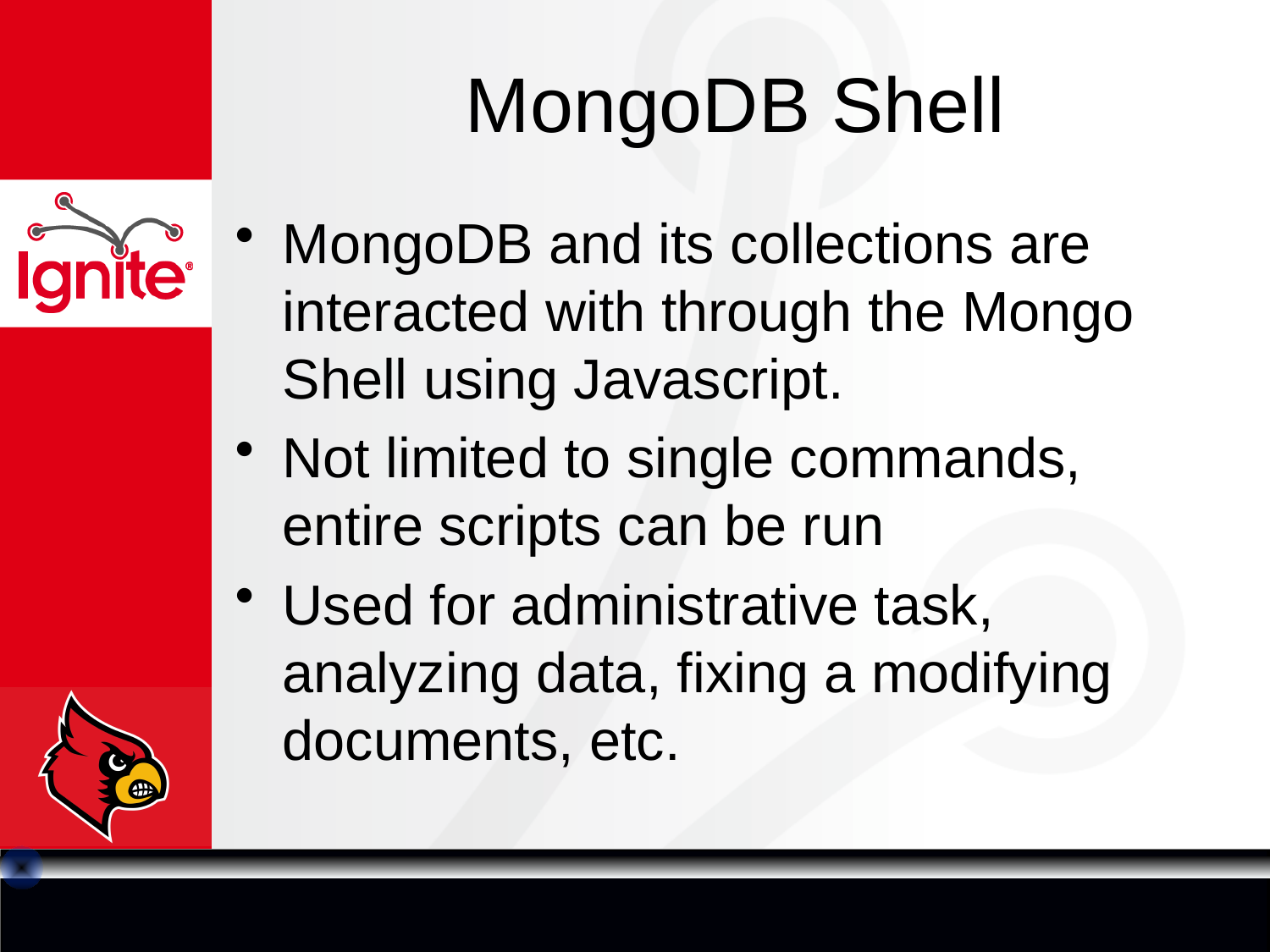

# MongoDB Shell
MongoDB and its collections are interacted with through the Mongo Shell using Javascript.
Not limited to single commands, entire scripts can be run
Used for administrative task, analyzing data, fixing a modifying documents, etc.